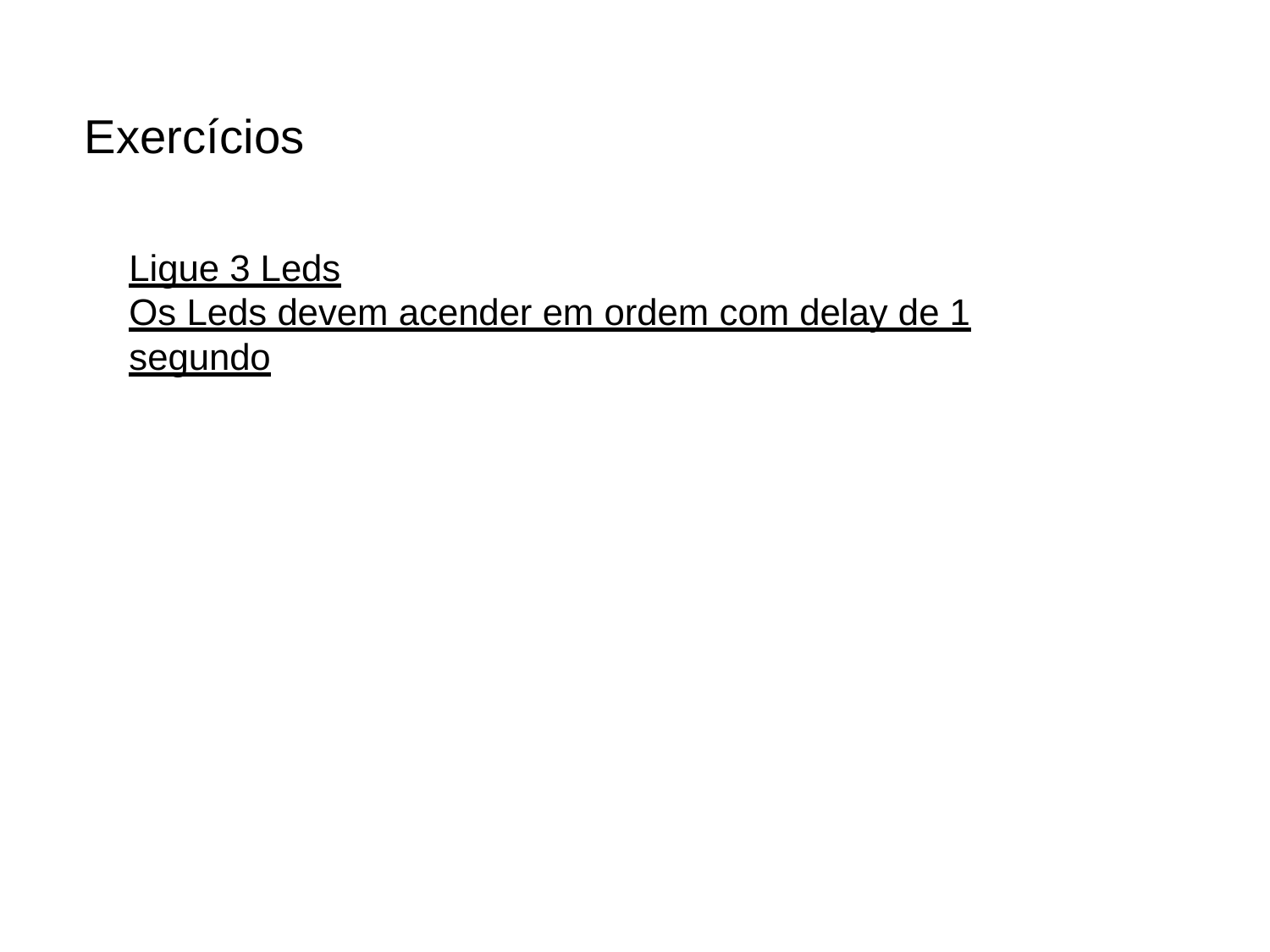

# Exercícios
Ligue 3 Leds
Os Leds devem acender em ordem com delay de 1 segundo